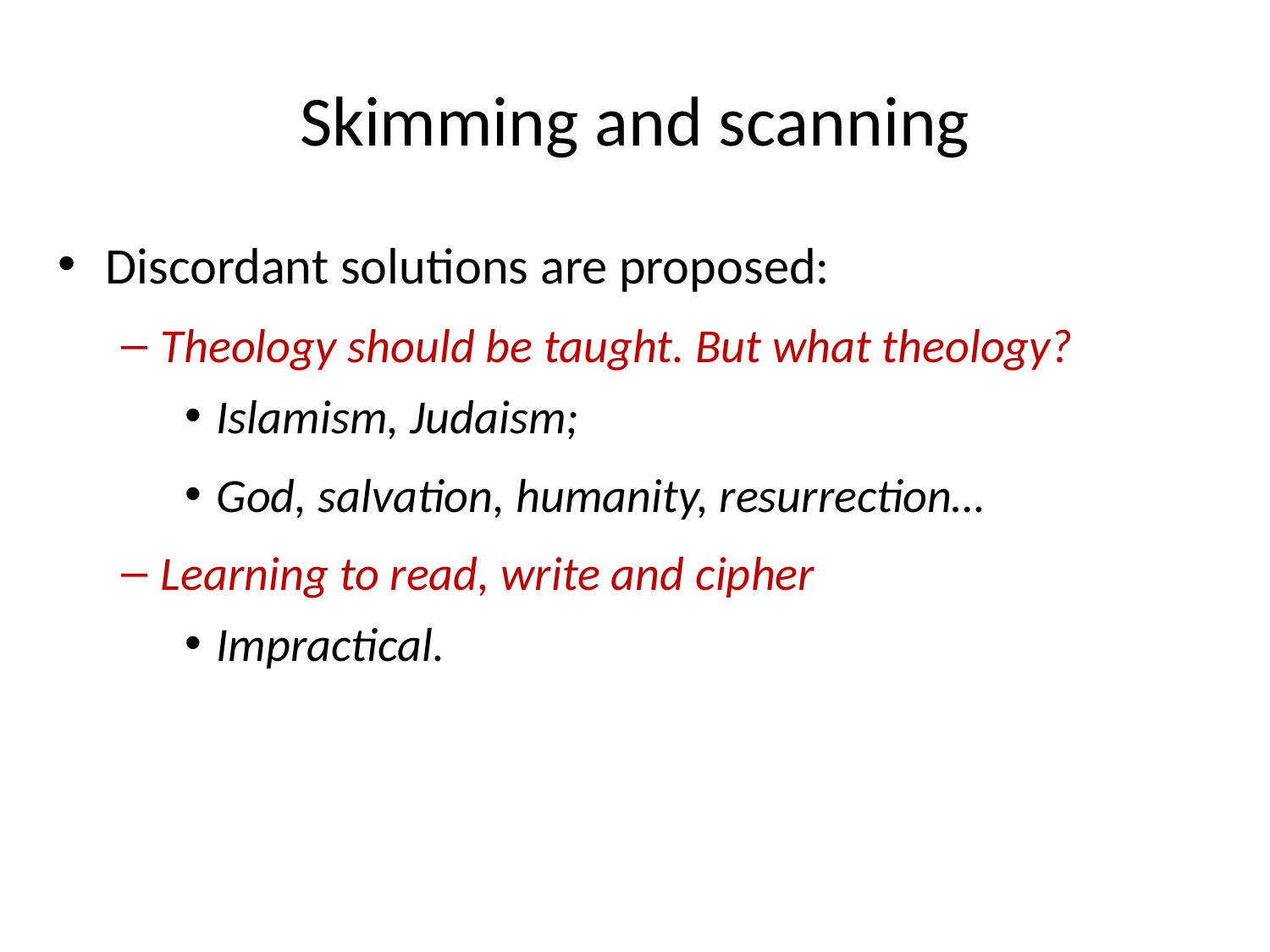

# Skimming and scanning
Discordant solutions are proposed:
Theology should be taught. But what theology?
Islamism, Judaism;
God, salvation, humanity, resurrection…
Learning to read, write and cipher
Impractical.